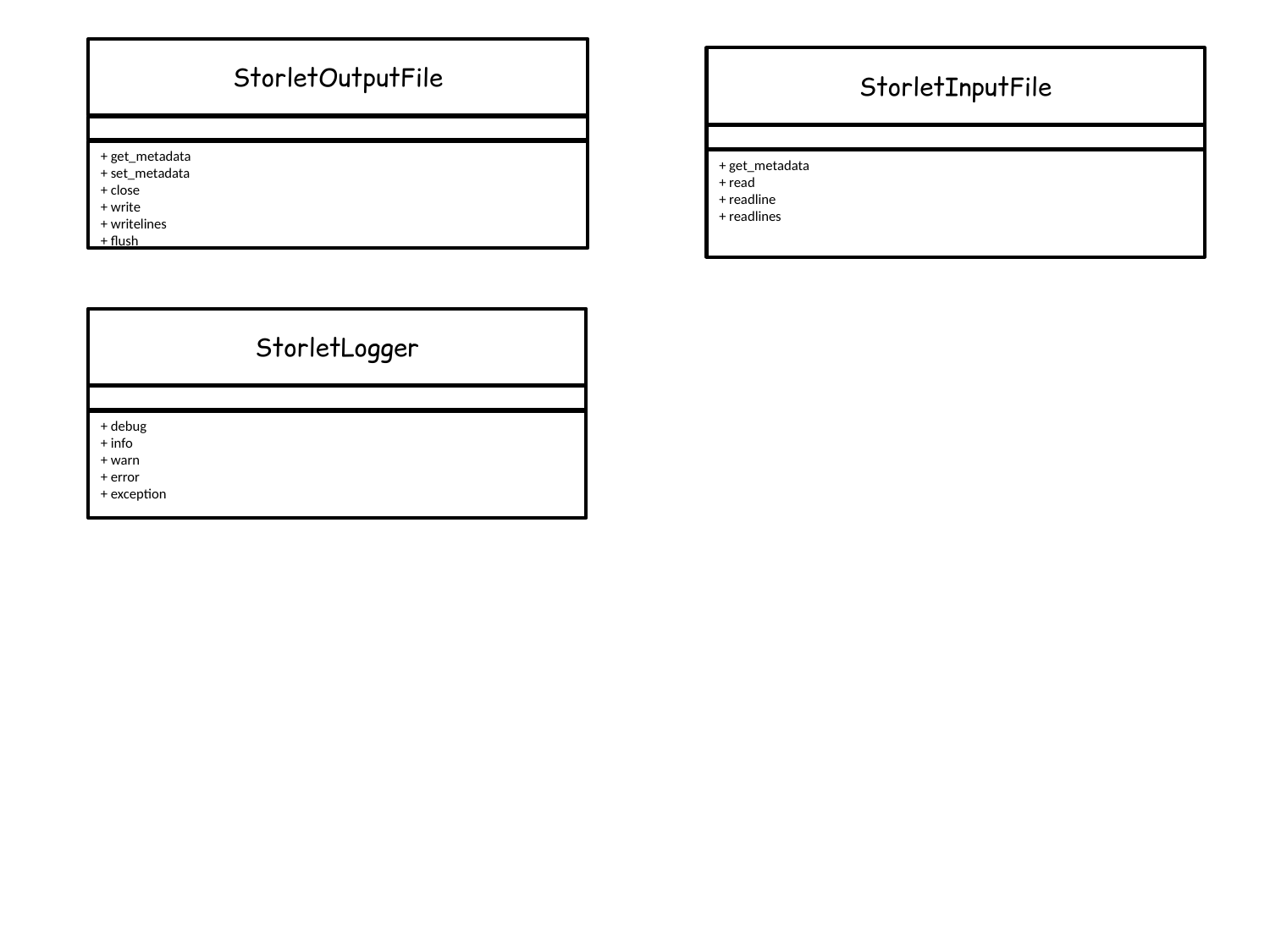

StorletOutputFile
StorletInputFile

+ get_metadata
+ set_metadata
+ close
+ write
+ writelines
+ flush
+ get_metadata
+ read
+ readline
+ readlines
StorletLogger

+ debug
+ info
+ warn
+ error
+ exception